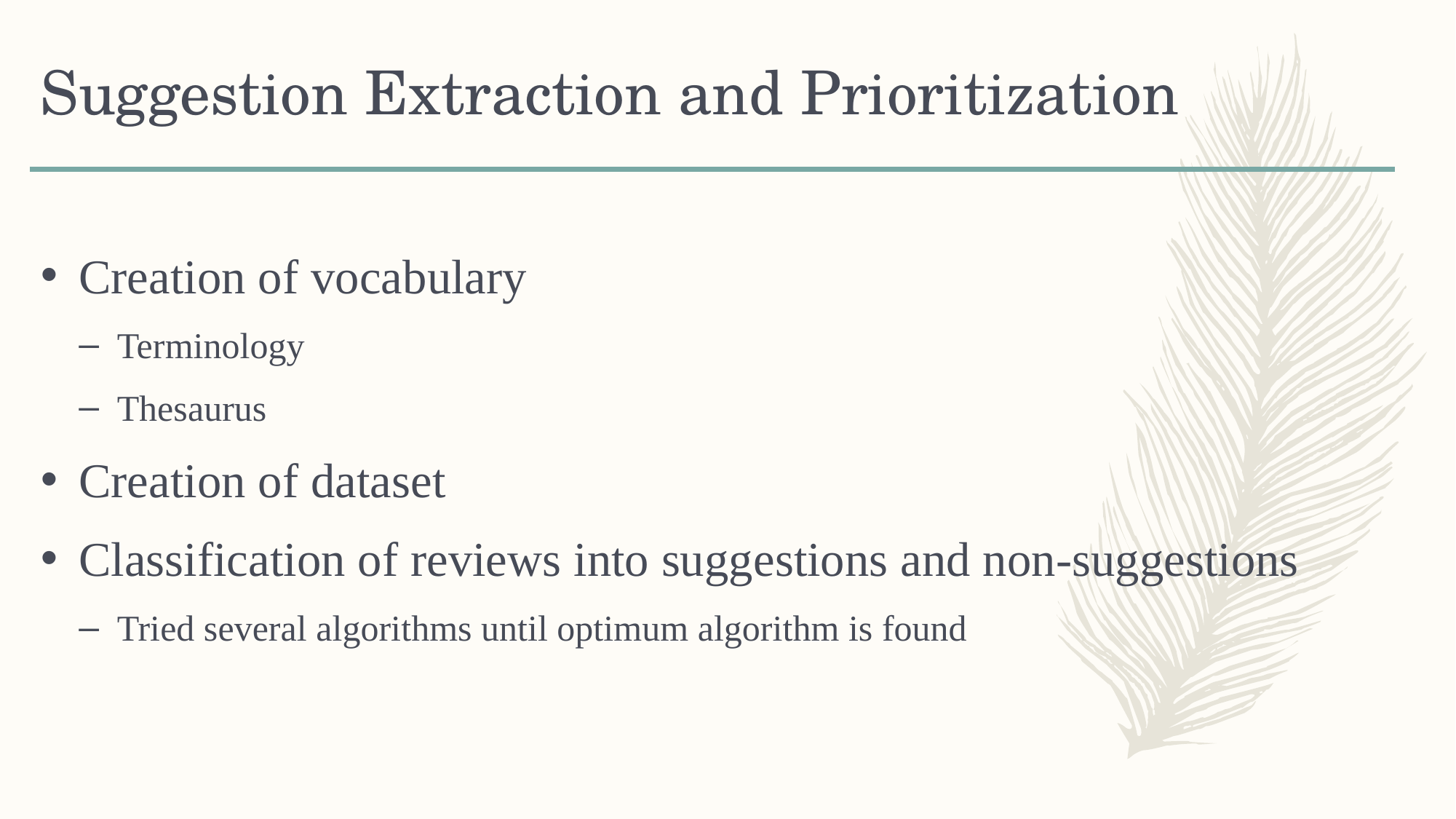

# Suggestion Extraction and Prioritization
Creation of vocabulary
Terminology
Thesaurus
Creation of dataset
Classification of reviews into suggestions and non-suggestions
Tried several algorithms until optimum algorithm is found